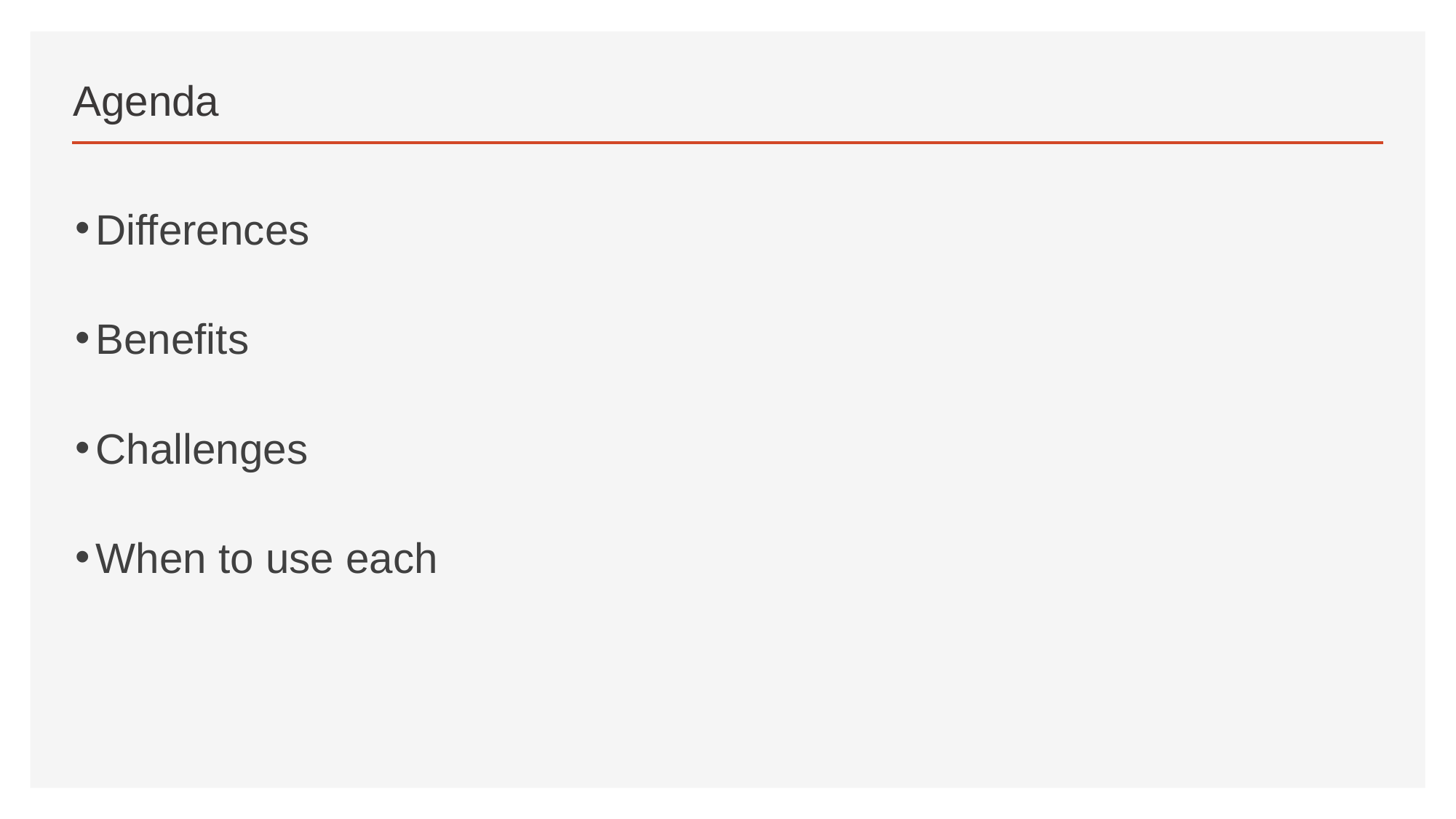

# Agenda
Differences
Benefits
Challenges
When to use each